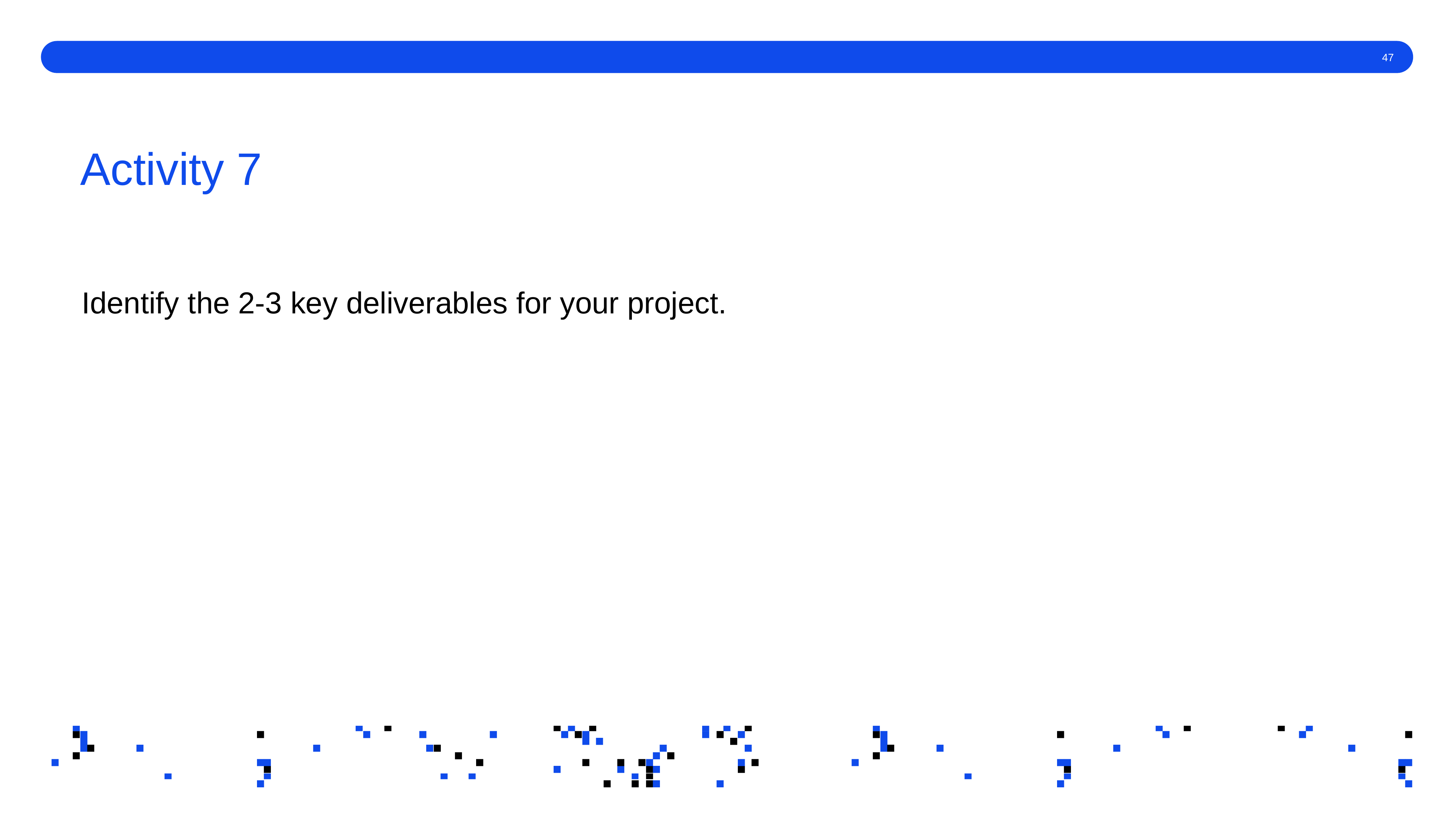

# Activity 7
Identify the 2-3 key deliverables for your project.